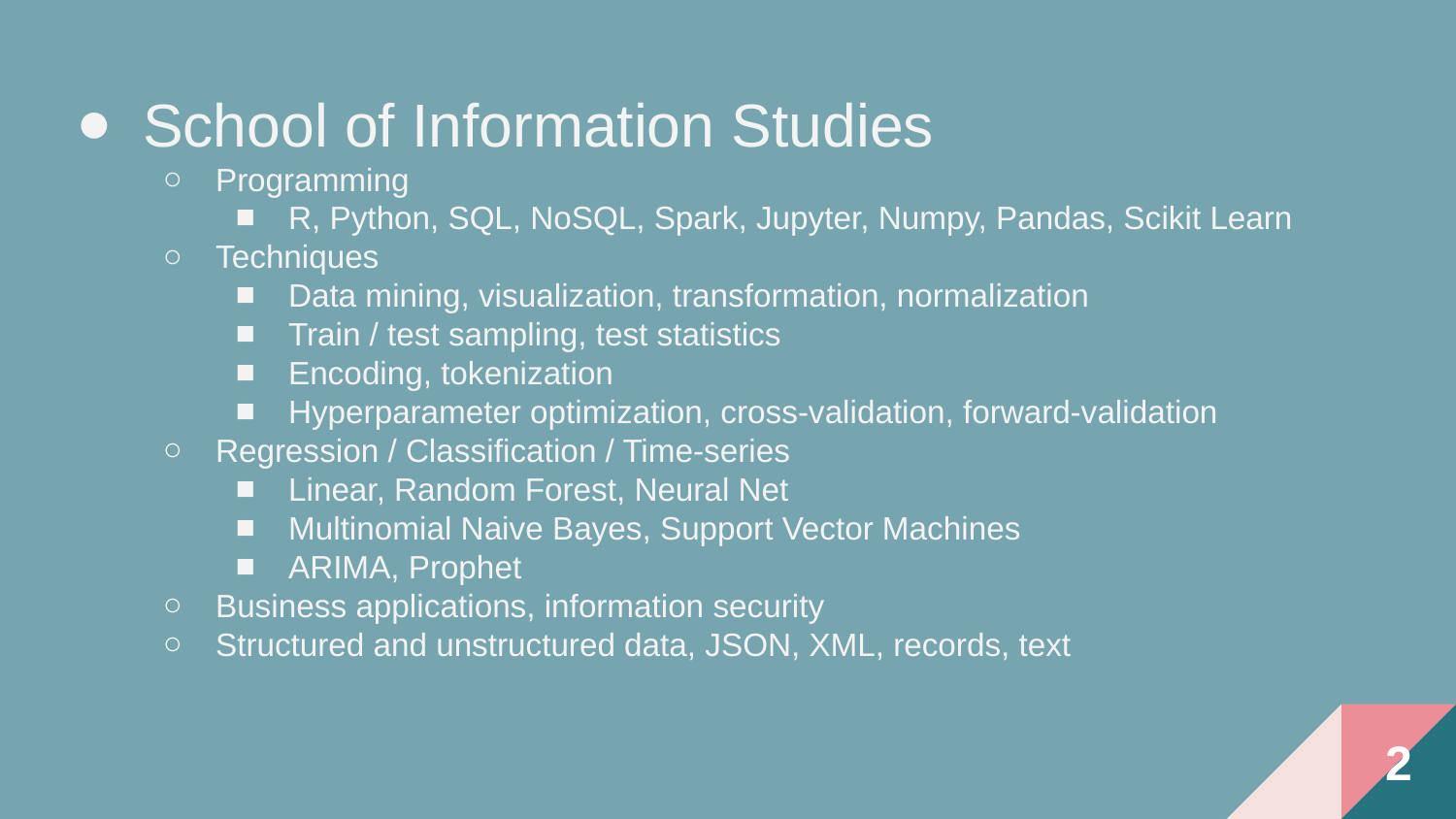

School of Information Studies
Programming
R, Python, SQL, NoSQL, Spark, Jupyter, Numpy, Pandas, Scikit Learn
Techniques
Data mining, visualization, transformation, normalization
Train / test sampling, test statistics
Encoding, tokenization
Hyperparameter optimization, cross-validation, forward-validation
Regression / Classification / Time-series
Linear, Random Forest, Neural Net
Multinomial Naive Bayes, Support Vector Machines
ARIMA, Prophet
Business applications, information security
Structured and unstructured data, JSON, XML, records, text

2